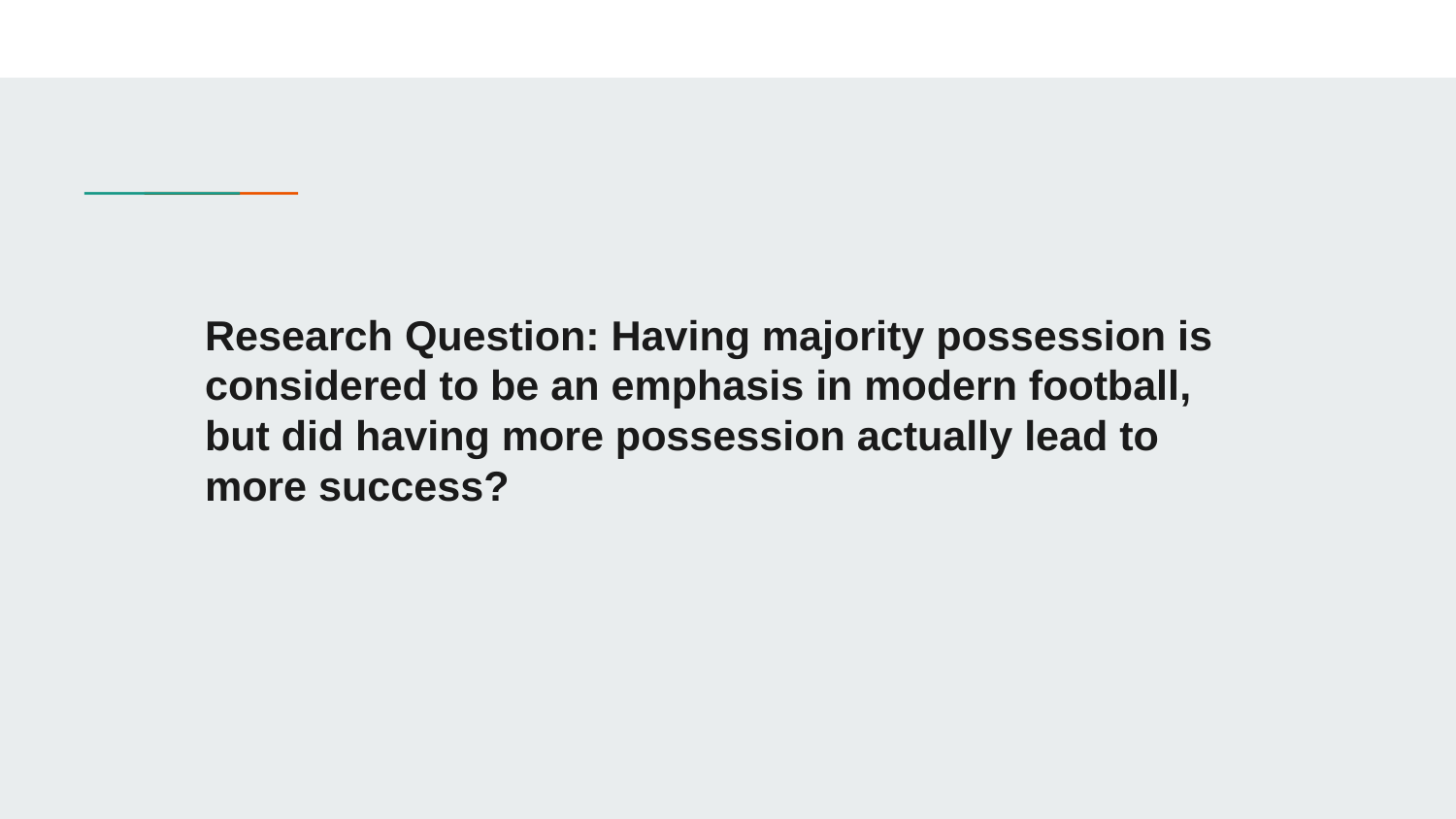

# Research Question: Having majority possession is considered to be an emphasis in modern football, but did having more possession actually lead to more success?